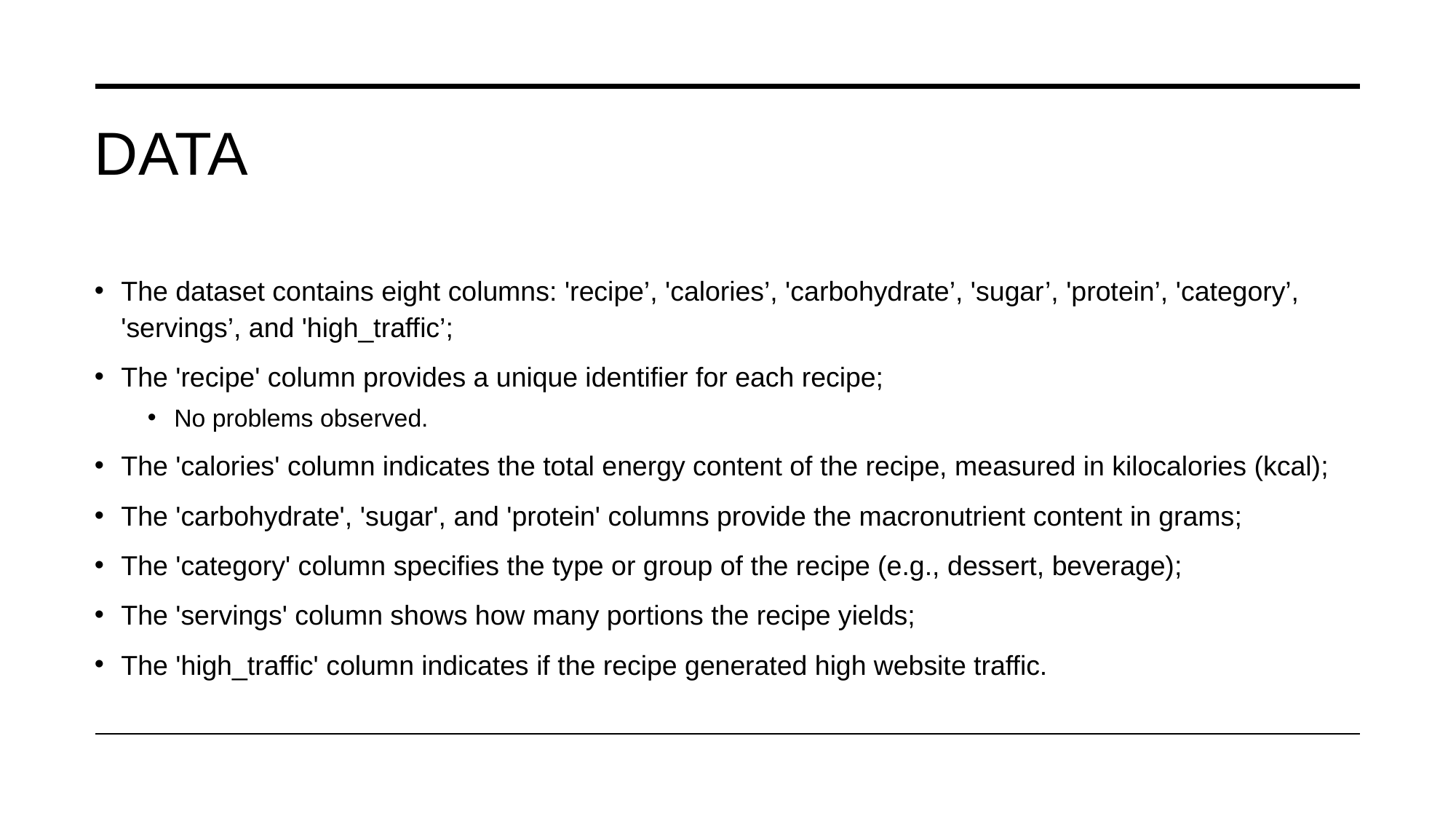

# Data
The dataset contains eight columns: 'recipe’, 'calories’, 'carbohydrate’, 'sugar’, 'protein’, 'category’, 'servings’, and 'high_traffic’;
The 'recipe' column provides a unique identifier for each recipe;
No problems observed.
The 'calories' column indicates the total energy content of the recipe, measured in kilocalories (kcal);
The 'carbohydrate', 'sugar', and 'protein' columns provide the macronutrient content in grams;
The 'category' column specifies the type or group of the recipe (e.g., dessert, beverage);
The 'servings' column shows how many portions the recipe yields;
The 'high_traffic' column indicates if the recipe generated high website traffic.